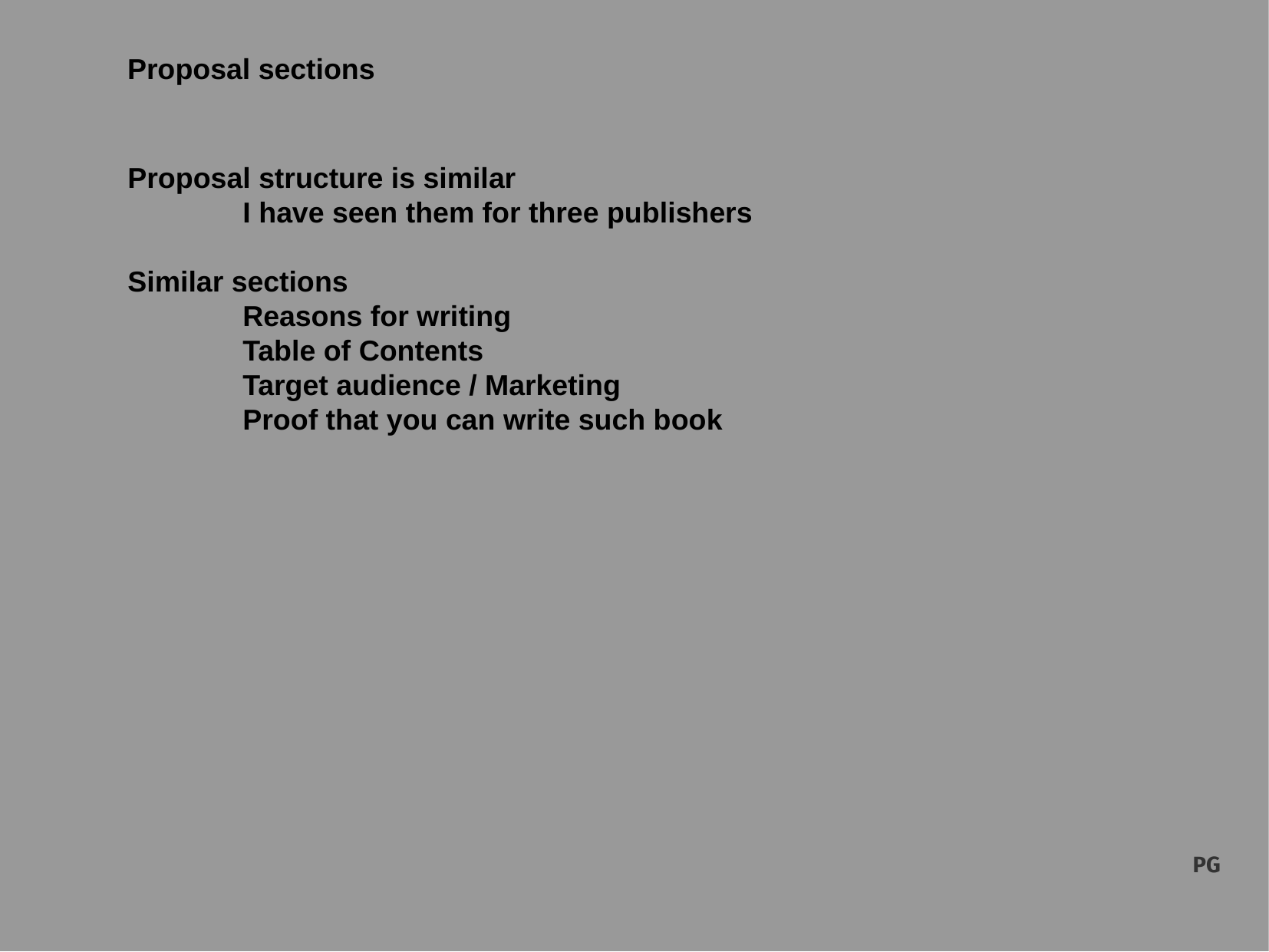

Proposal sections
Proposal structure is similar
	I have seen them for three publishers

Similar sections
	Reasons for writing
	Table of Contents
	Target audience / Marketing
	Proof that you can write such book